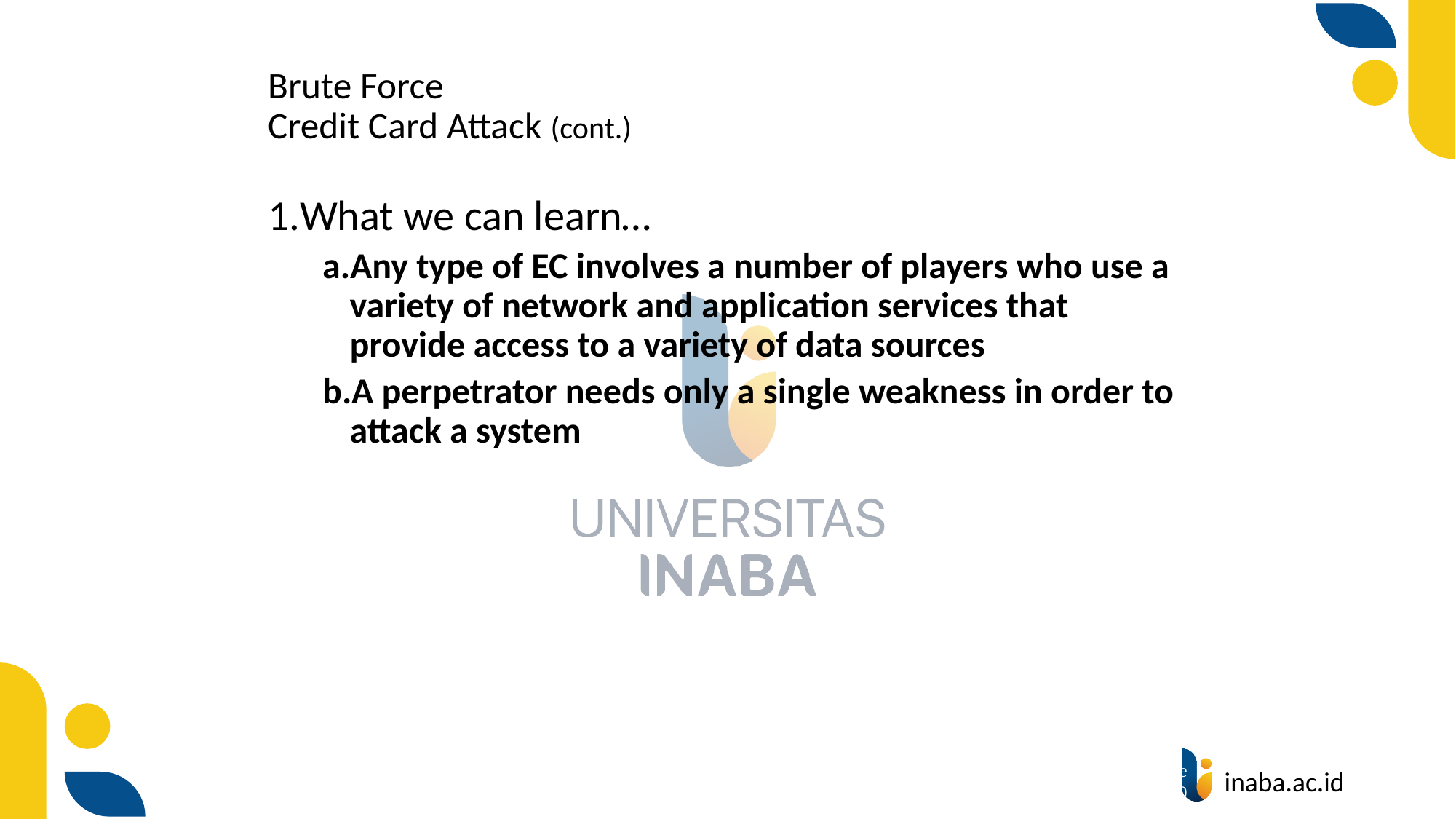

# Brute Force Credit Card Attack (cont.)
What we can learn…
Any type of EC involves a number of players who use a variety of network and application services that provide access to a variety of data sources
A perpetrator needs only a single weakness in order to attack a system
13
© Prentice Hall 2020